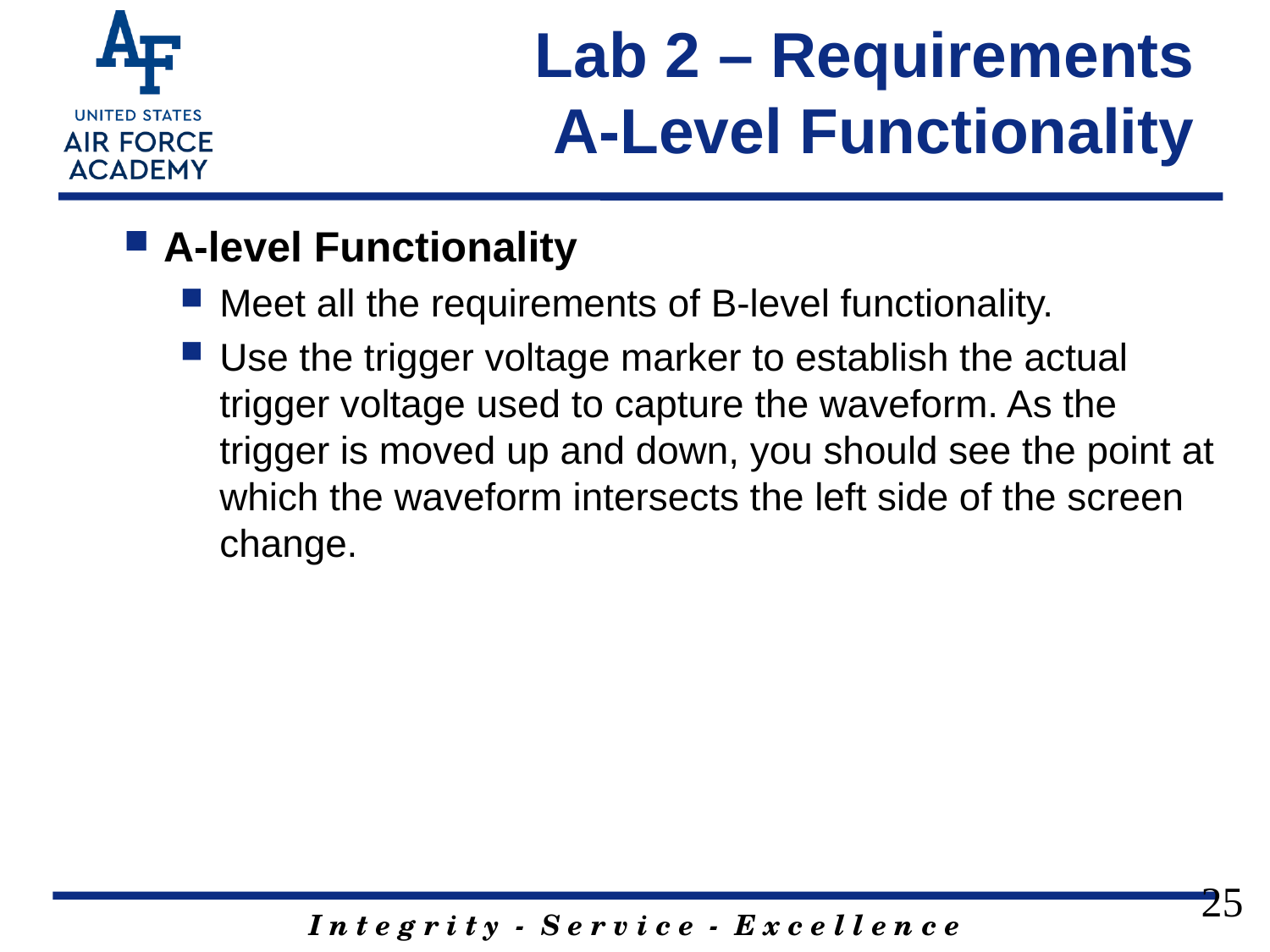

# Lab 2 – Requirements A-Level Functionality
A-level Functionality
Meet all the requirements of B-level functionality.
Use the trigger voltage marker to establish the actual trigger voltage used to capture the waveform. As the trigger is moved up and down, you should see the point at which the waveform intersects the left side of the screen change.

25